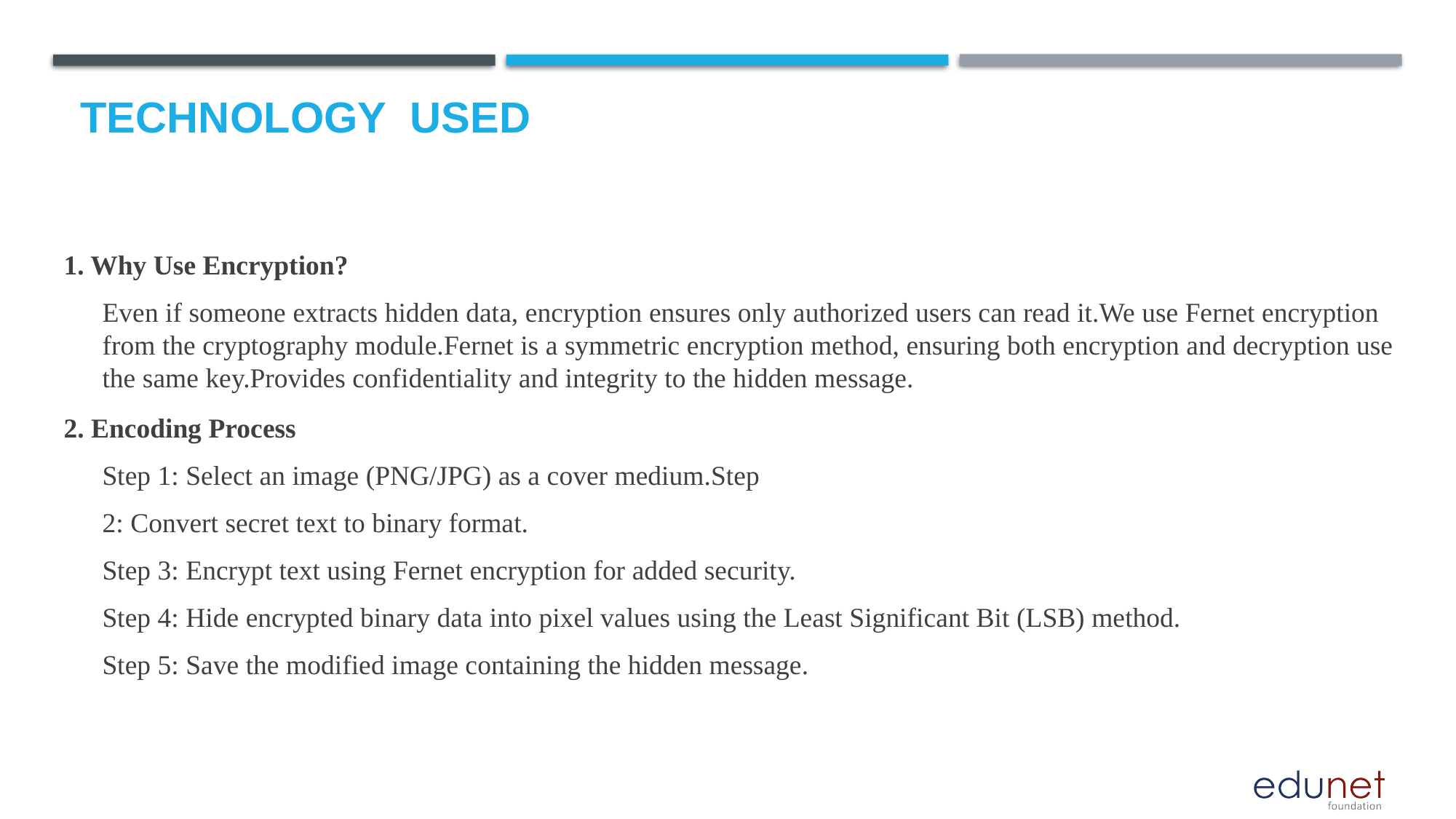

# Technology  used
1. Why Use Encryption?
Even if someone extracts hidden data, encryption ensures only authorized users can read it.We use Fernet encryption from the cryptography module.Fernet is a symmetric encryption method, ensuring both encryption and decryption use the same key.Provides confidentiality and integrity to the hidden message.
2. Encoding Process
Step 1: Select an image (PNG/JPG) as a cover medium.Step
2: Convert secret text to binary format.
Step 3: Encrypt text using Fernet encryption for added security.
Step 4: Hide encrypted binary data into pixel values using the Least Significant Bit (LSB) method.
Step 5: Save the modified image containing the hidden message.